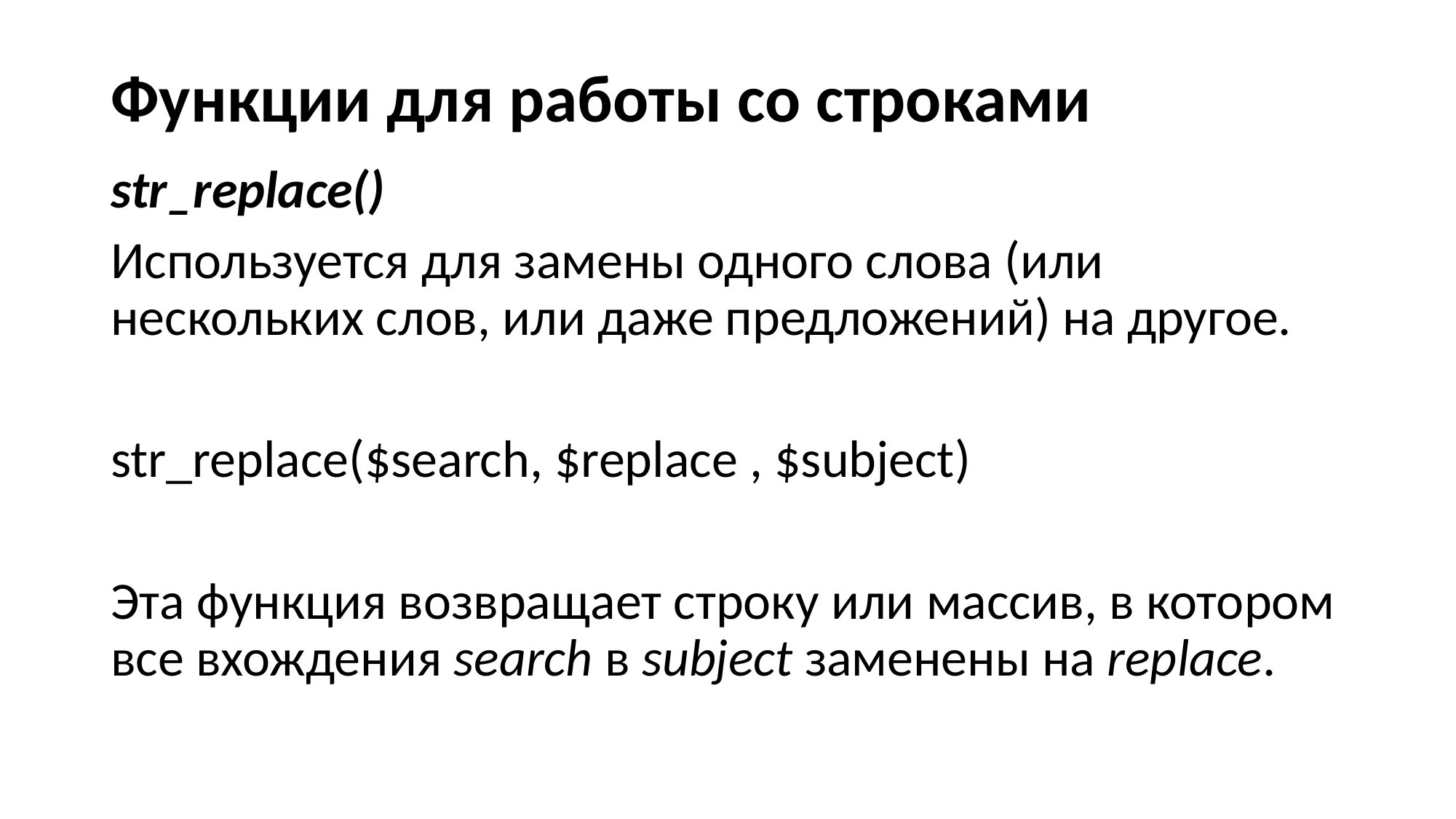

# Функции для работы со строками
str_replace()
Используется для замены одного слова (или нескольких слов, или даже предложений) на другое.

str_replace($search, $replace , $subject)

Эта функция возвращает строку или массив, в котором все вхождения search в subject заменены на replace.